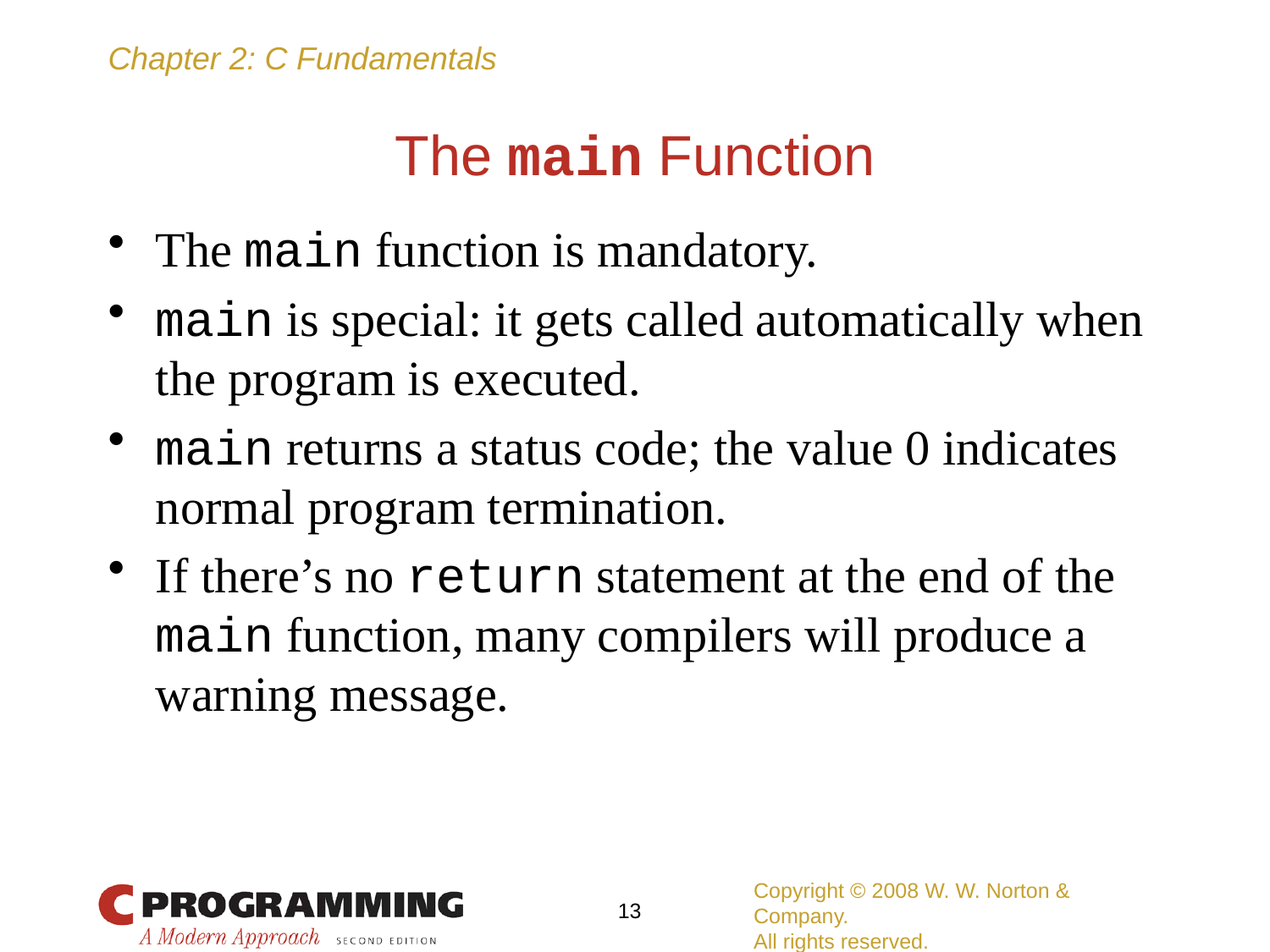

# The main Function
The main function is mandatory.
main is special: it gets called automatically when the program is executed.
main returns a status code; the value 0 indicates normal program termination.
If there’s no return statement at the end of the main function, many compilers will produce a warning message.

Copyright © 2008 W. W. Norton & Company.
All rights reserved.
13